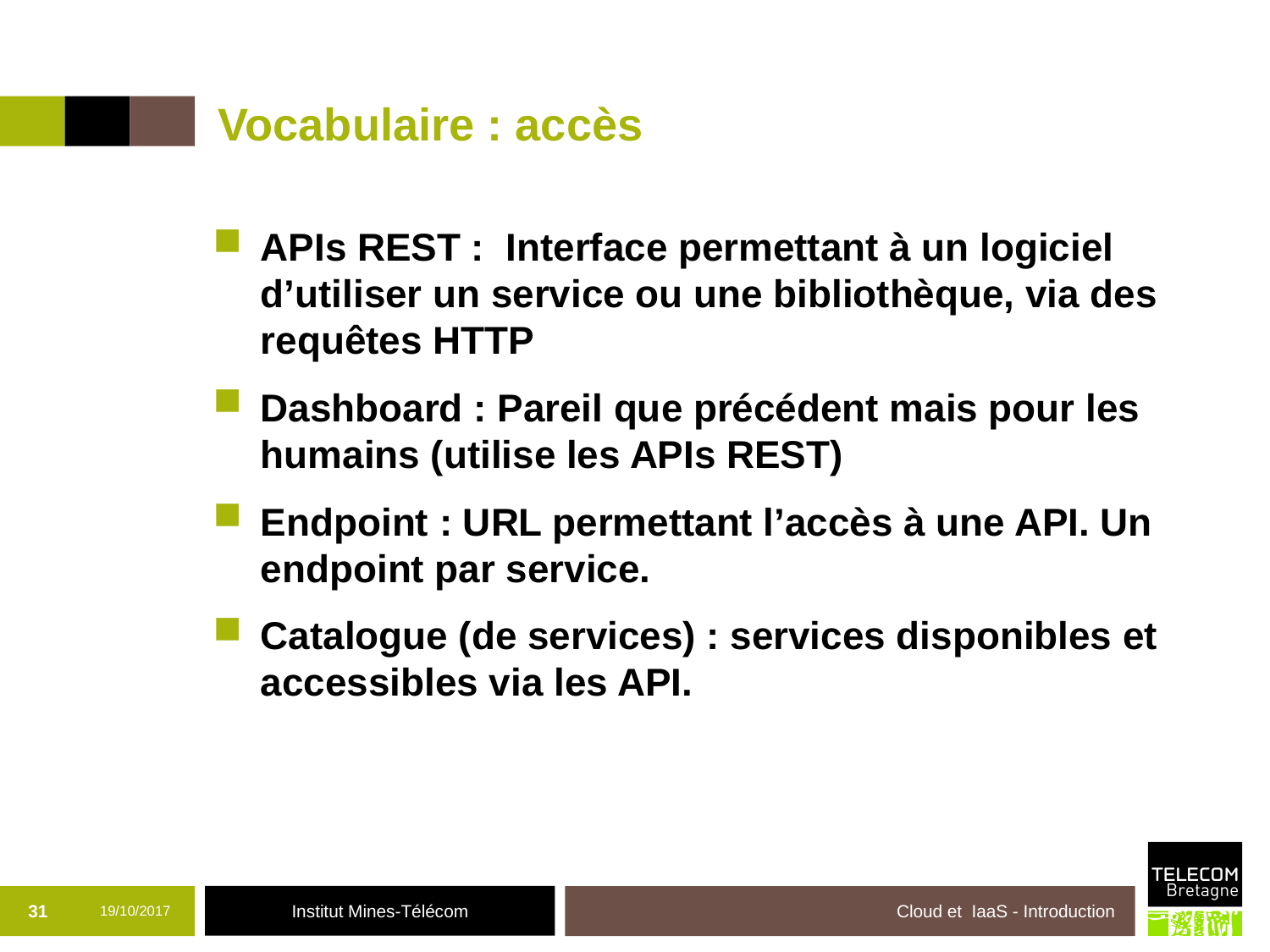

# Vocabulaire : accès
APIs REST :  Interface permettant à un logiciel d’utiliser un service ou une bibliothèque, via des requêtes HTTP
Dashboard : Pareil que précédent mais pour les humains (utilise les APIs REST)
Endpoint : URL permettant l’accès à une API. Un endpoint par service.
Catalogue (de services) : services disponibles et accessibles via les API.

31
19/10/2017
Cloud et  IaaS - Introduction